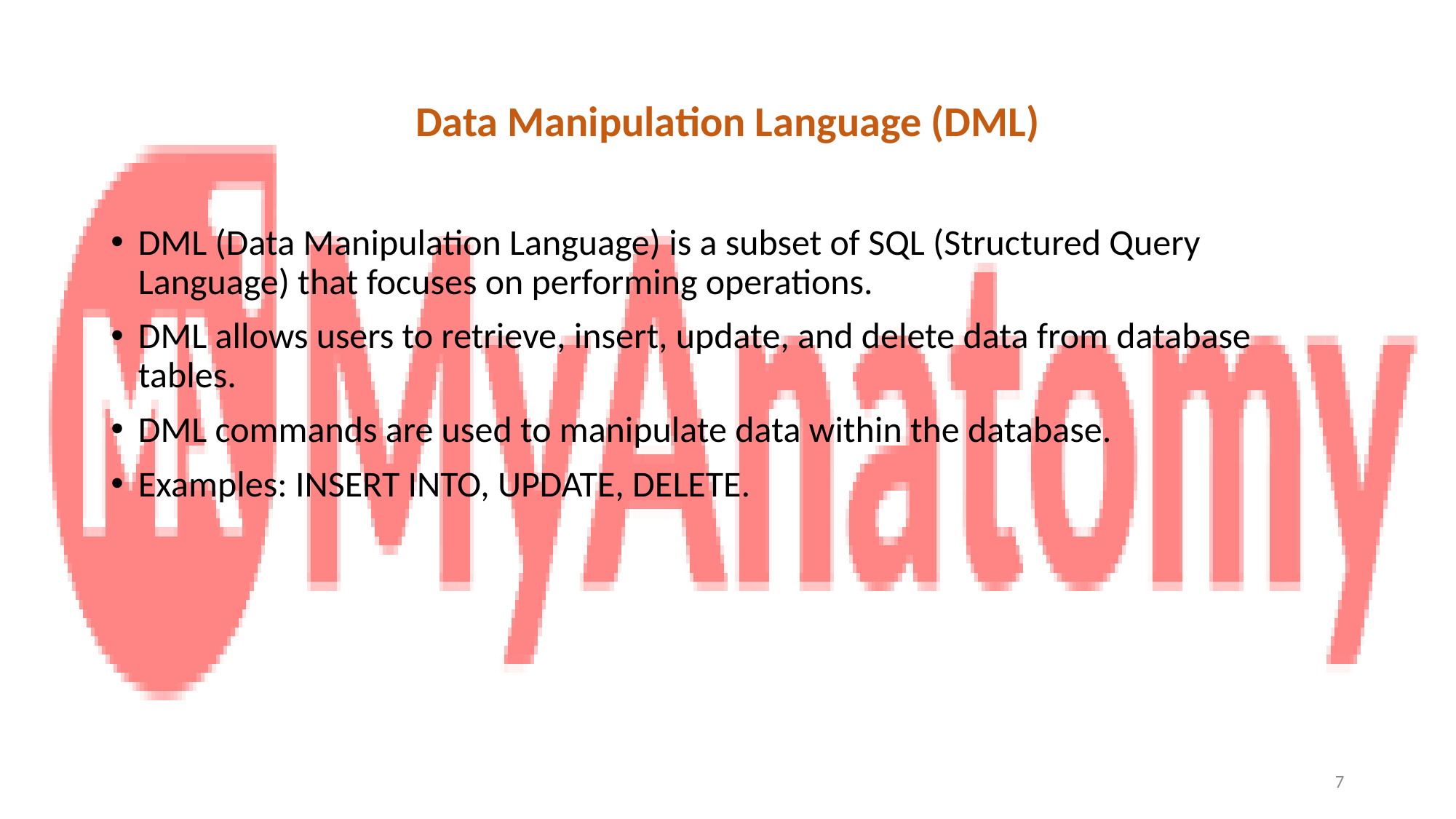

# Data Manipulation Language (DML)
DML (Data Manipulation Language) is a subset of SQL (Structured Query Language) that focuses on performing operations.
DML allows users to retrieve, insert, update, and delete data from database tables.
DML commands are used to manipulate data within the database.
Examples: INSERT INTO, UPDATE, DELETE.

7